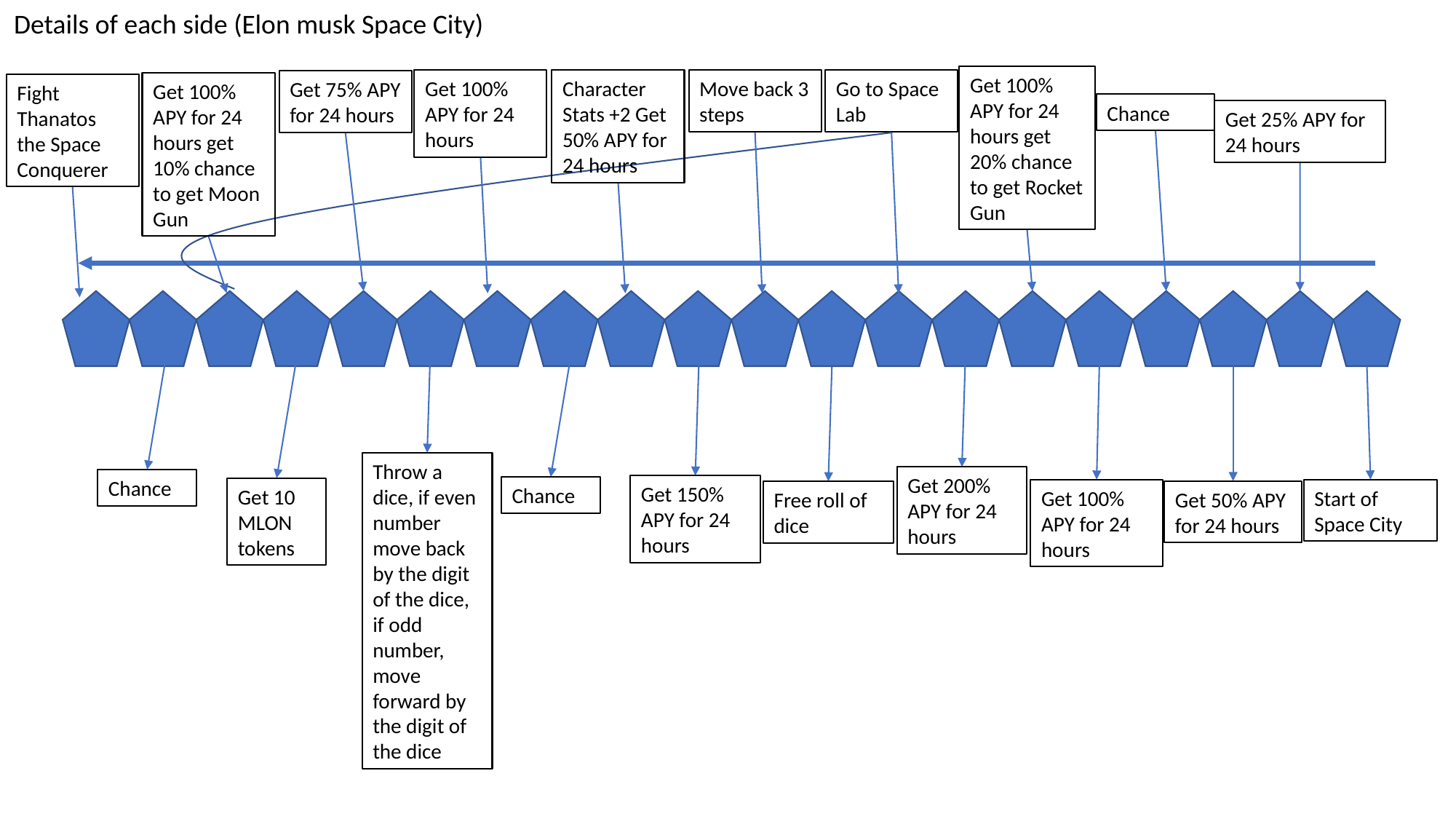

Details of each side (Elon musk Space City)
Get 100% APY for 24 hours get 20% chance to get Rocket Gun
Get 100% APY for 24 hours
Character Stats +2 Get 50% APY for 24 hours
Move back 3 steps
Go to Space Lab
Get 75% APY for 24 hours
Get 100% APY for 24 hours get 10% chance to get Moon Gun
Fight Thanatos the Space Conquerer
Chance
Get 25% APY for 24 hours

Throw a dice, if even number move back by the digit of the dice, if odd number, move forward by the digit of the dice
Get 200% APY for 24 hours
Chance
Get 150% APY for 24 hours
Chance
Get 10 MLON tokens
Get 100% APY for 24 hours
Start of Space City
Get 50% APY for 24 hours
Free roll of dice